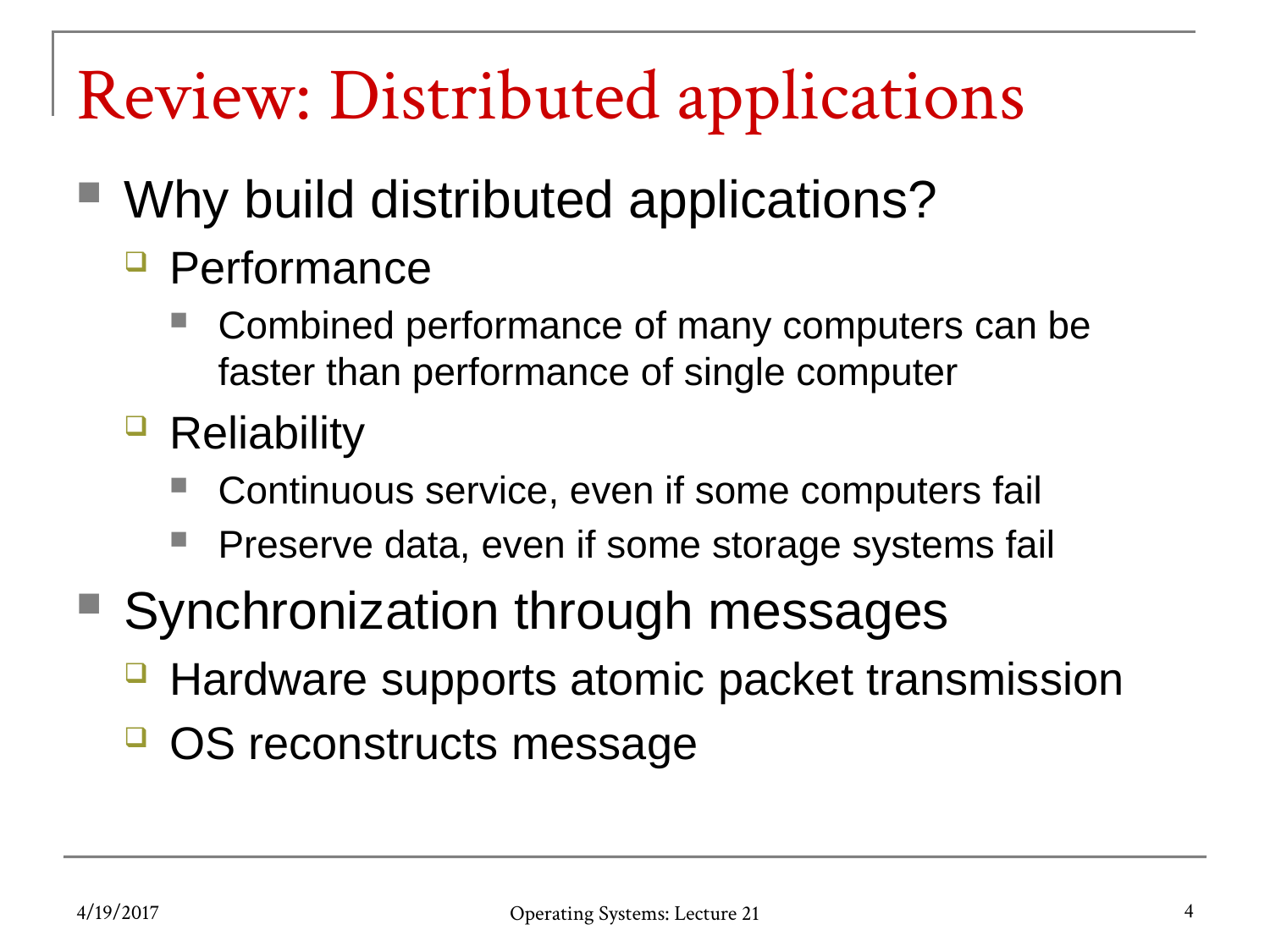

# Review: Distributed applications
Why build distributed applications?
Performance
Combined performance of many computers can be faster than performance of single computer
Reliability
Continuous service, even if some computers fail
Preserve data, even if some storage systems fail
Synchronization through messages
Hardware supports atomic packet transmission
OS reconstructs message
4/19/2017
4
Operating Systems: Lecture 21